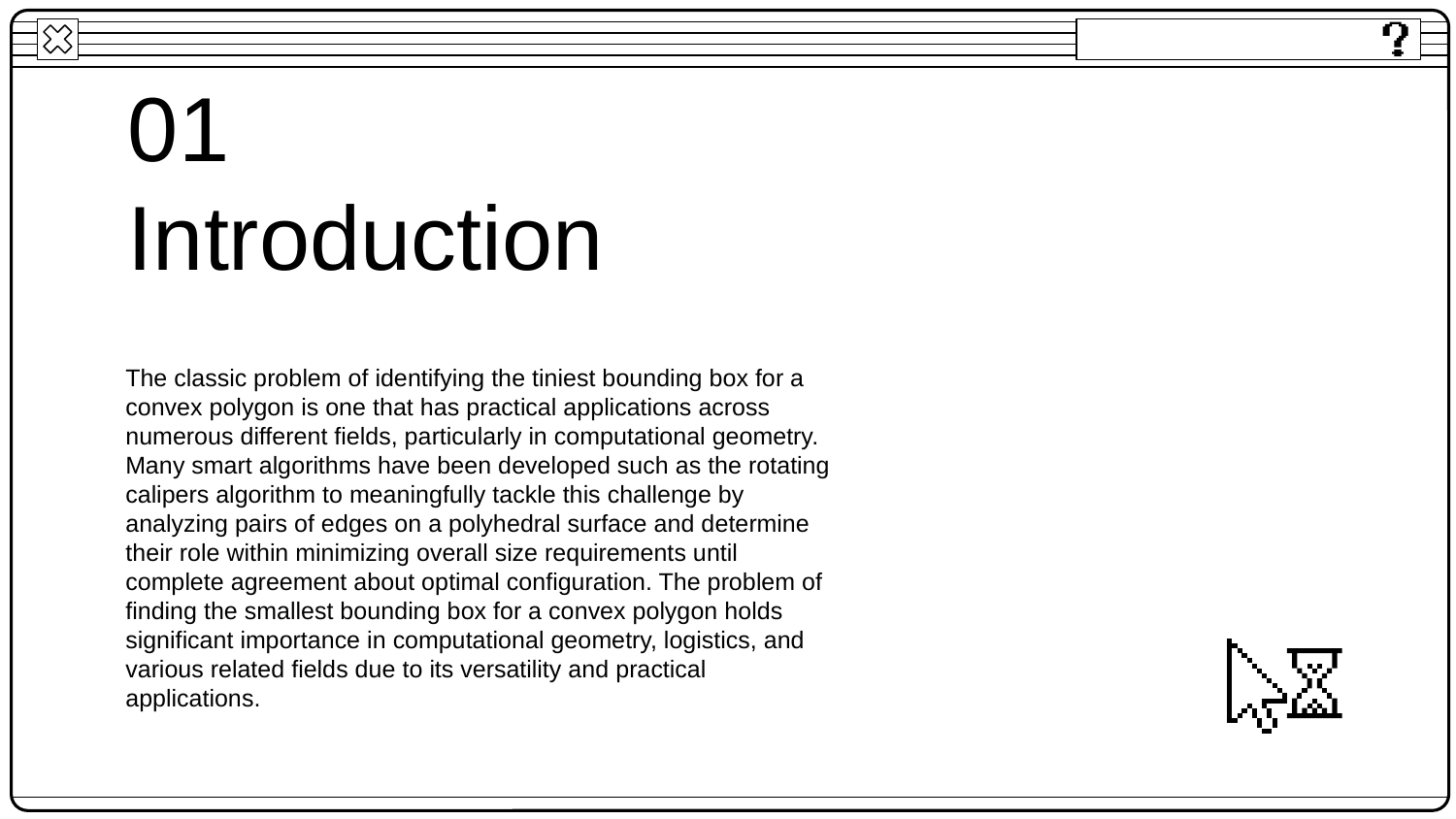

# 01 Introduction
The classic problem of identifying the tiniest bounding box for a convex polygon is one that has practical applications across numerous different fields, particularly in computational geometry. Many smart algorithms have been developed such as the rotating calipers algorithm to meaningfully tackle this challenge by analyzing pairs of edges on a polyhedral surface and determine their role within minimizing overall size requirements until complete agreement about optimal configuration. The problem of finding the smallest bounding box for a convex polygon holds significant importance in computational geometry, logistics, and various related fields due to its versatility and practical applications.